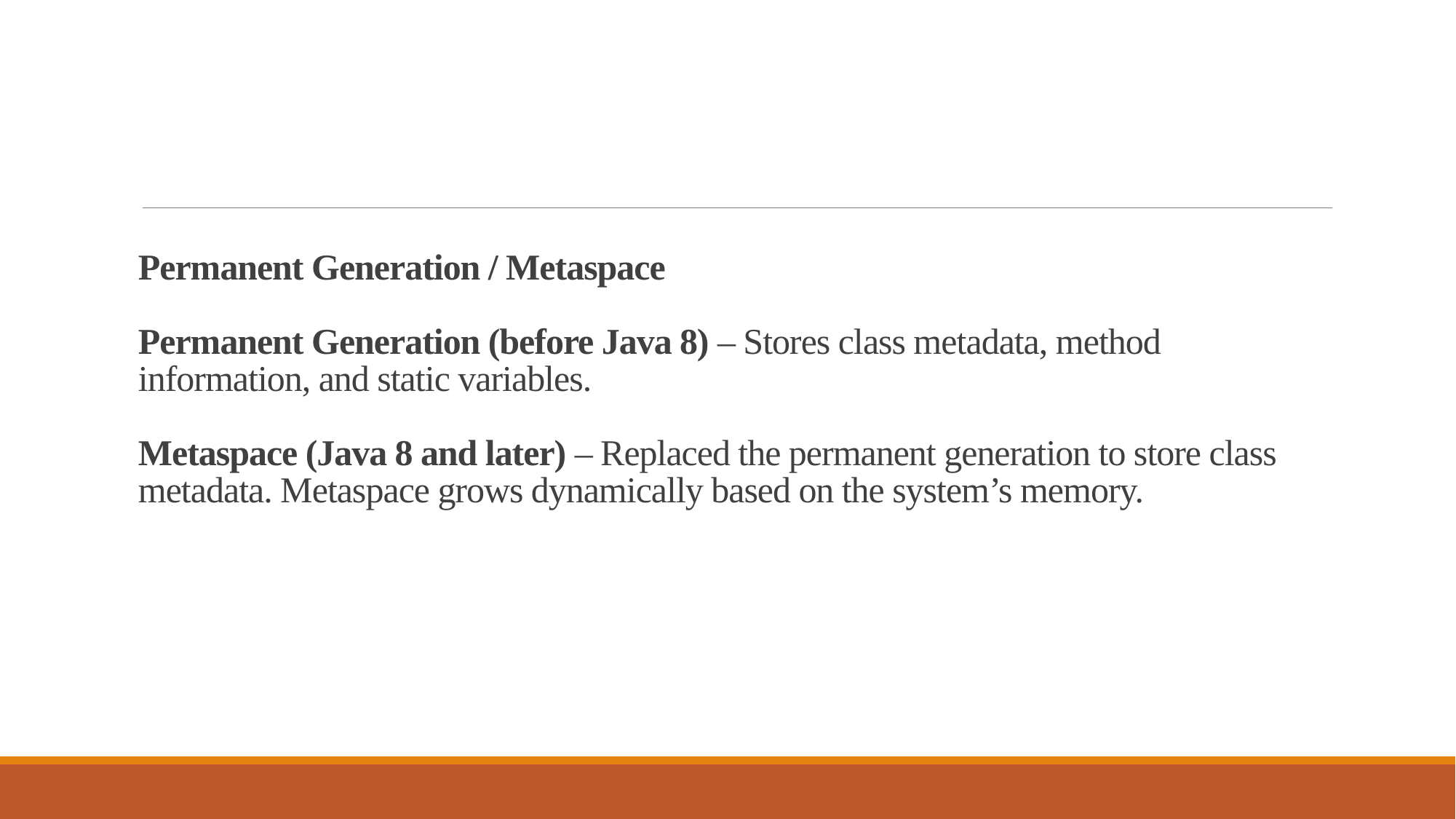

# Permanent Generation / Metaspace Permanent Generation (before Java 8) – Stores class metadata, method information, and static variables. Metaspace (Java 8 and later) – Replaced the permanent generation to store class metadata. Metaspace grows dynamically based on the system’s memory.